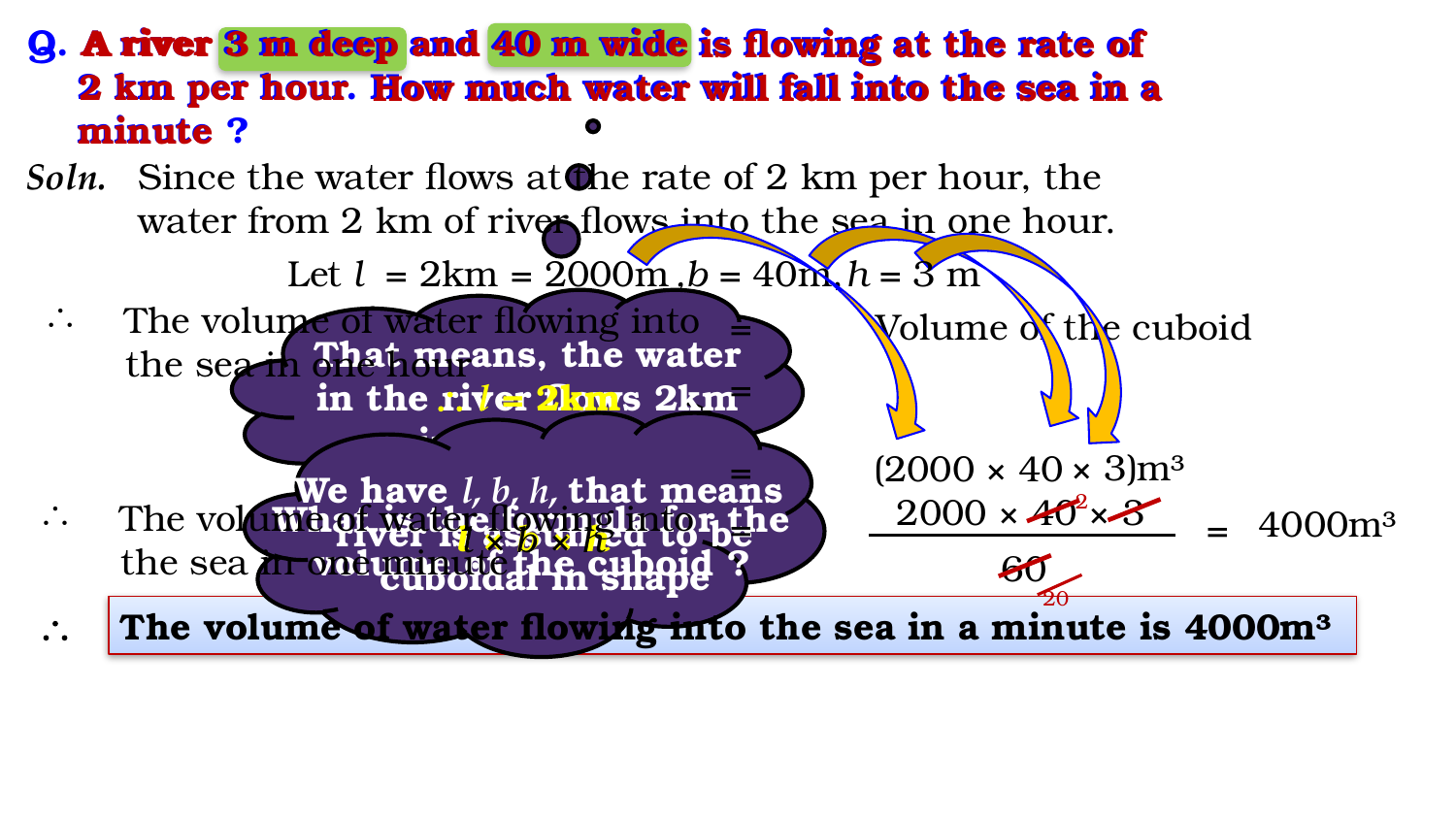

Q. A river 3 m deep and 40 m wide is flowing at the rate of
    2 km per hour. How much water will fall into the sea in a
    minute ?
 A river
A river 3 m deep and 40 m wide
is flowing at the rate of

2 km per hour
How much water will fall into the sea in a
minute
Soln.
Since the water flows at the rate of 2 km per hour, the
water from 2 km of river flows into the sea in one hour.
Let l  = 2km
= 2000m
,b = 40m,
h = 3 m

   The volume of water flowing into
       the sea in one hour
=	Volume of the cuboid
That means, the water in the river flows 2km in one hour
=
∴ l = 2km

× 3)
m³
(2000
× 40
=
We have l, b, h, that means  river is assumed to be cuboidal in shape
2
2000 × 40 × 3
   The volume of water flowing into
       the sea in one minute
What is the formula for the volume of the cuboid ?
4000m³
=
=
l × b × h
l × b × h
60
20
∴    The volume of water flowing into the sea in a minute is 4000m³